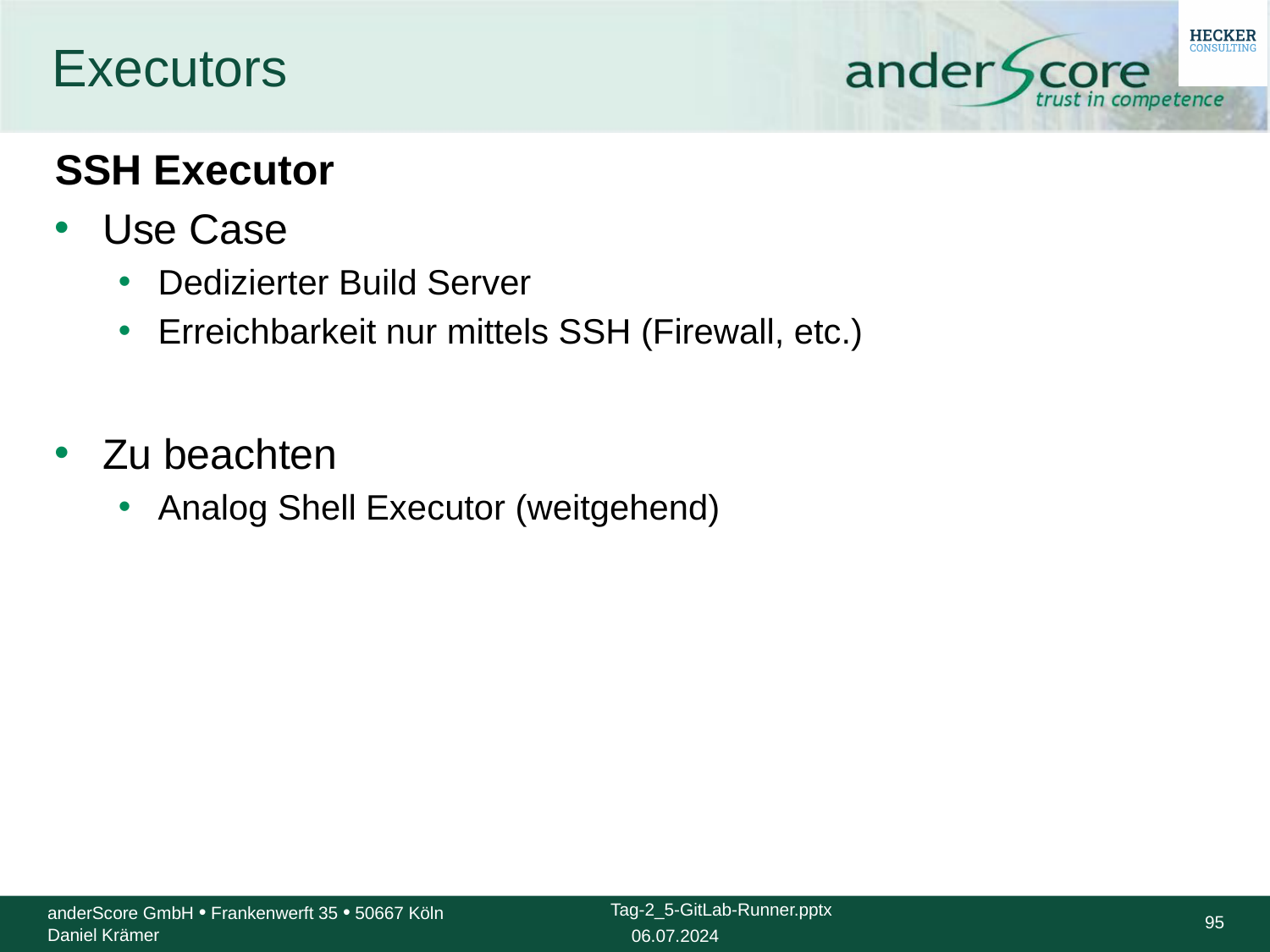

# Executors
SSH Executor
Use Case
Dedizierter Build Server
Erreichbarkeit nur mittels SSH (Firewall, etc.)

Zu beachten
Analog Shell Executor (weitgehend)